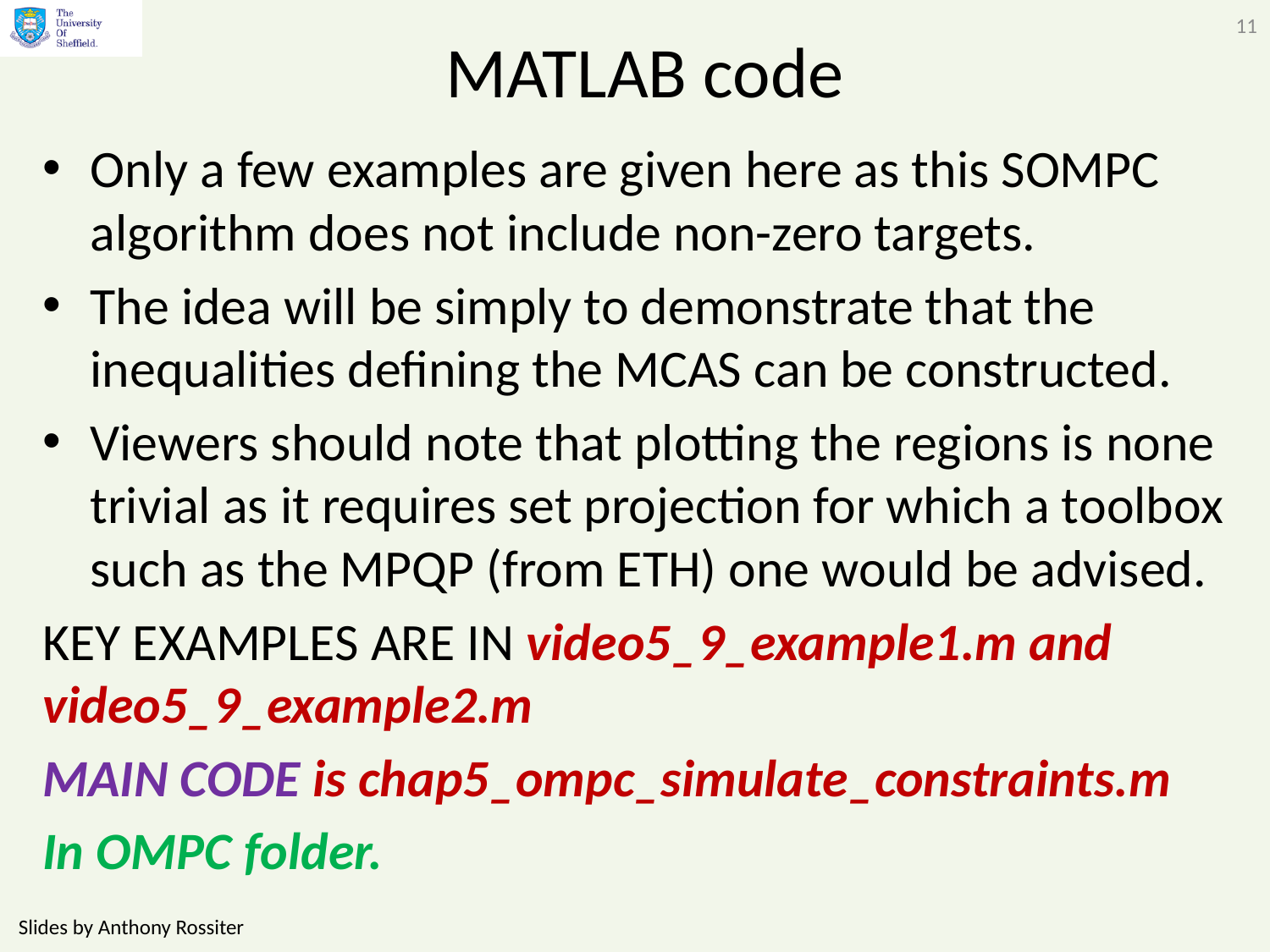

11
# MATLAB code
Only a few examples are given here as this SOMPC algorithm does not include non-zero targets.
The idea will be simply to demonstrate that the inequalities defining the MCAS can be constructed.
Viewers should note that plotting the regions is none trivial as it requires set projection for which a toolbox such as the MPQP (from ETH) one would be advised.
KEY EXAMPLES ARE IN video5_9_example1.m and video5_9_example2.m
MAIN CODE is chap5_ompc_simulate_constraints.m
In OMPC folder.
Slides by Anthony Rossiter